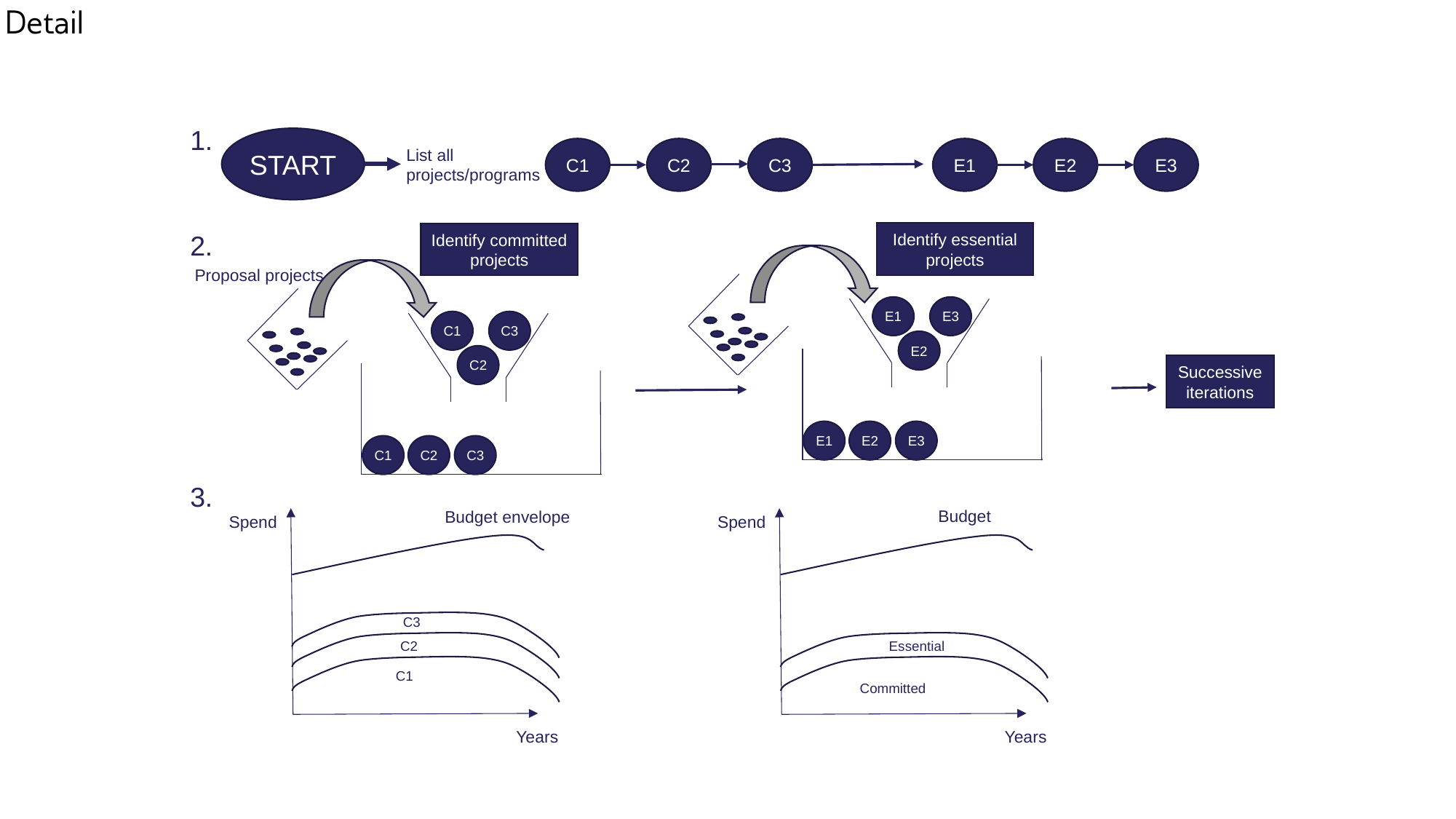

Detail
1.

START

C1

C2

C3

E1

E2

E3
List all projects/programs

Identify essential projects

Identify committed projects
2.

E1

E3

E2

E3

E1

E2

Proposal projects

C1

C3

C2

C3

C1

C2

Successive iterations

3.
Budget
Budget envelope
Spend
Spend

C3

C2
Essential

C1
Committed

Years
Years